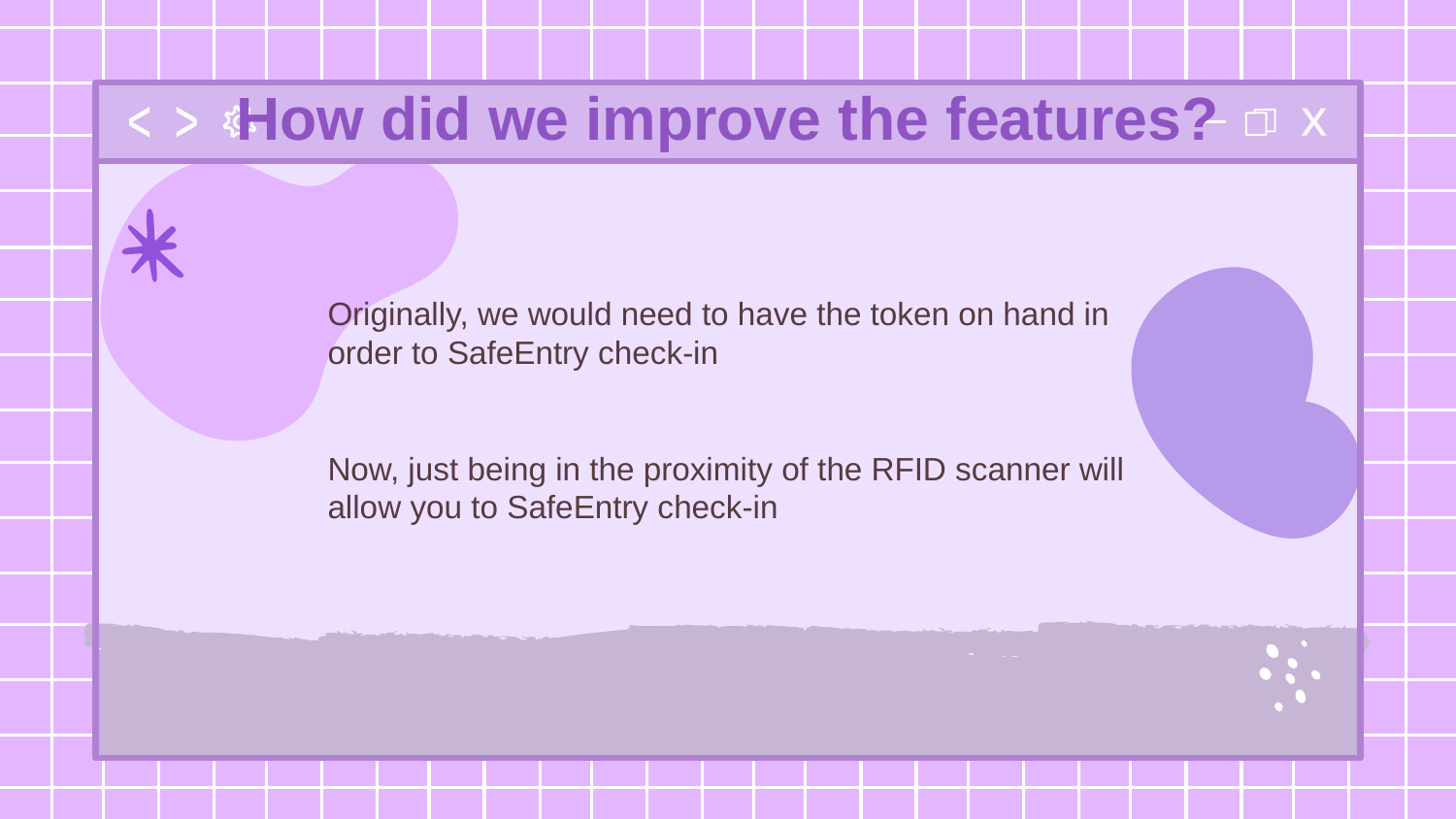

# How did we improve the features?
Originally, we would need to have the token on hand in order to SafeEntry check-in

Now, just being in the proximity of the RFID scanner will allow you to SafeEntry check-in